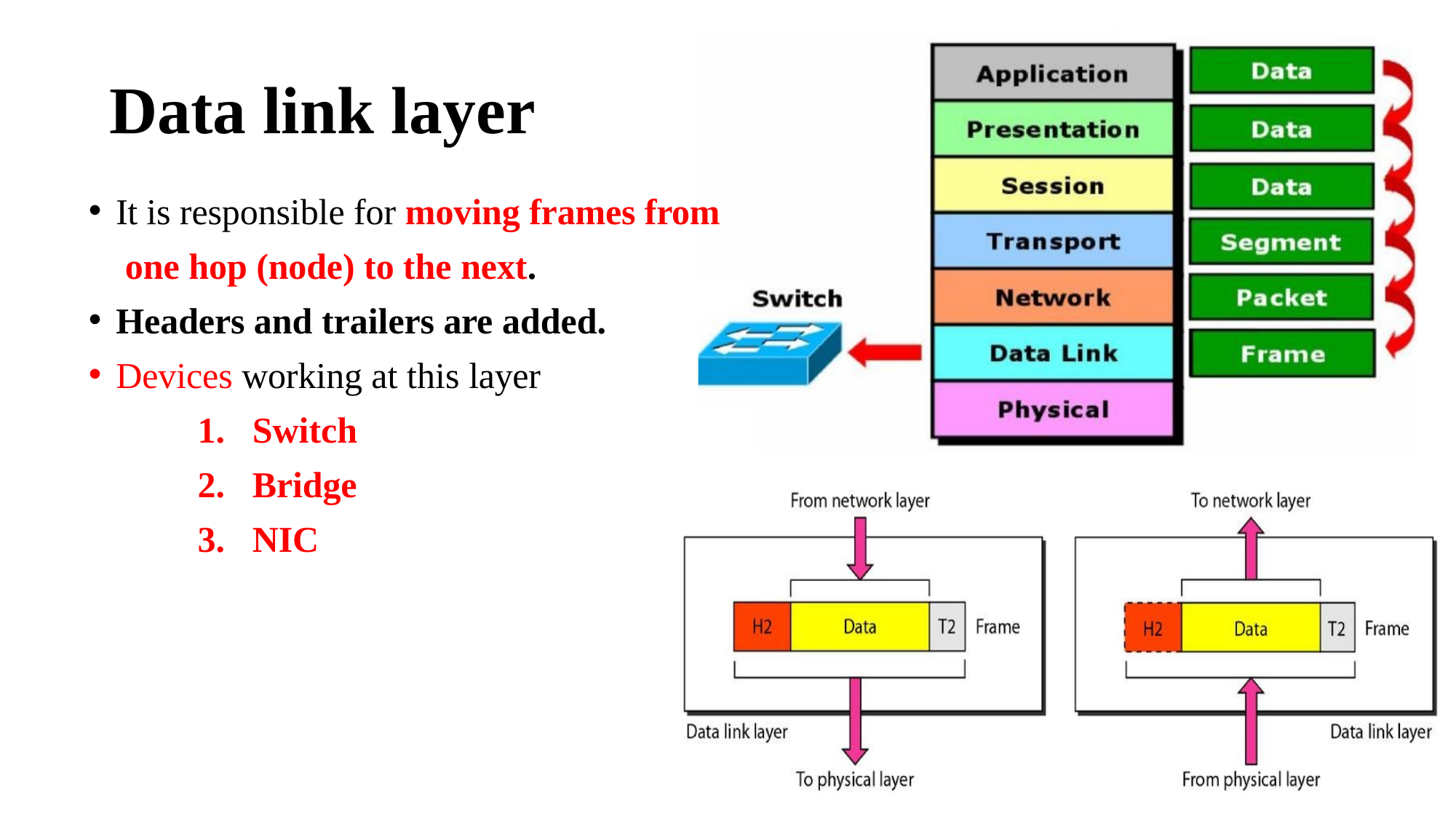

# Data link layer
It is responsible for moving frames from  one hop (node) to the next.
Headers and trailers are added.
Devices working at this layer
Switch
Bridge
NIC